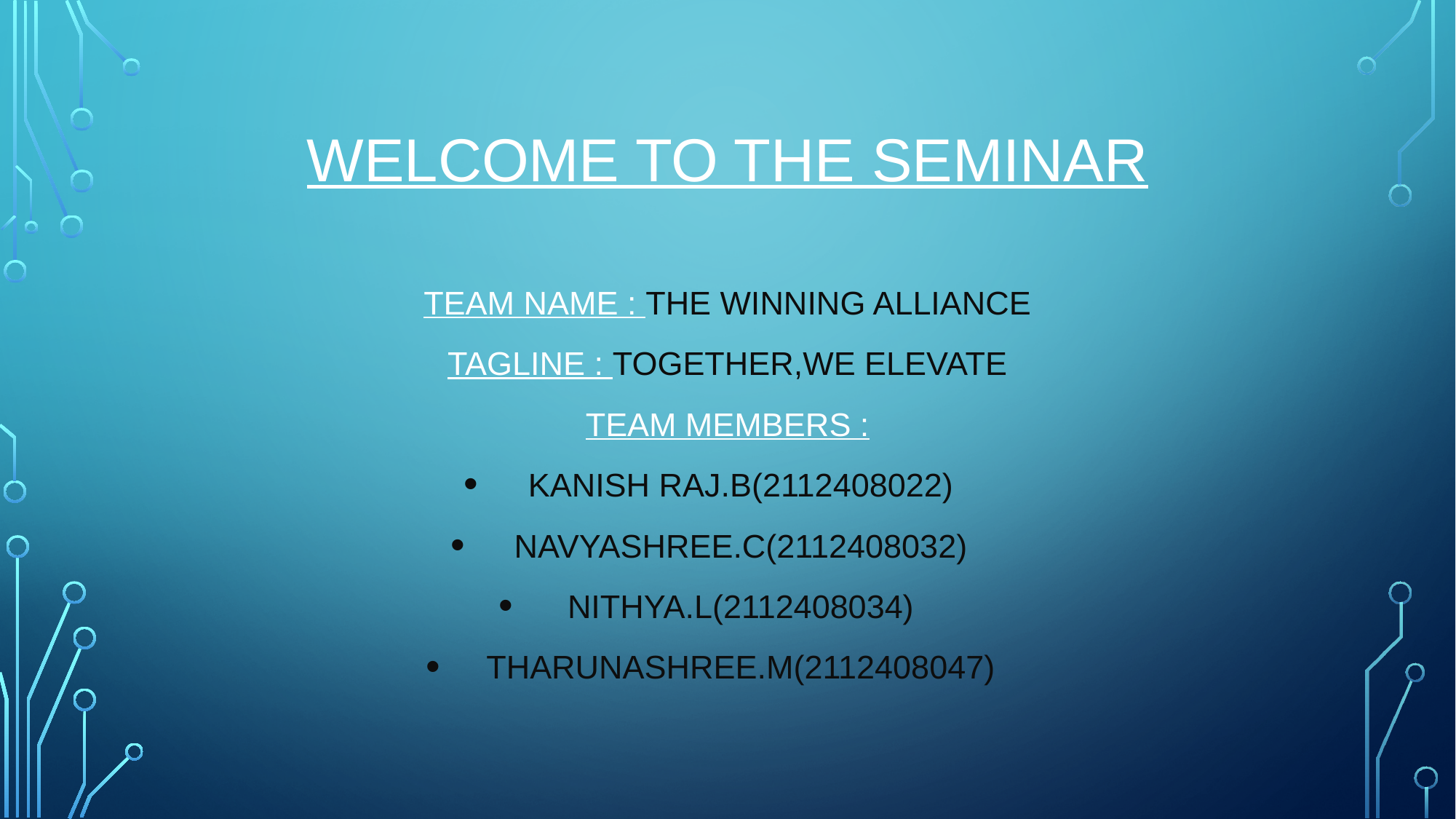

# WELCOME TO THE SEMINAR
TEAM NAME : THE WINNING ALLIANCE
TAGLINE : TOGETHER,WE ELEVATE
TEAM MEMBERS :
KANISH RAJ.B(2112408022)
NAVYASHREE.C(2112408032)
NITHYA.L(2112408034)
THARUNASHREE.M(2112408047)